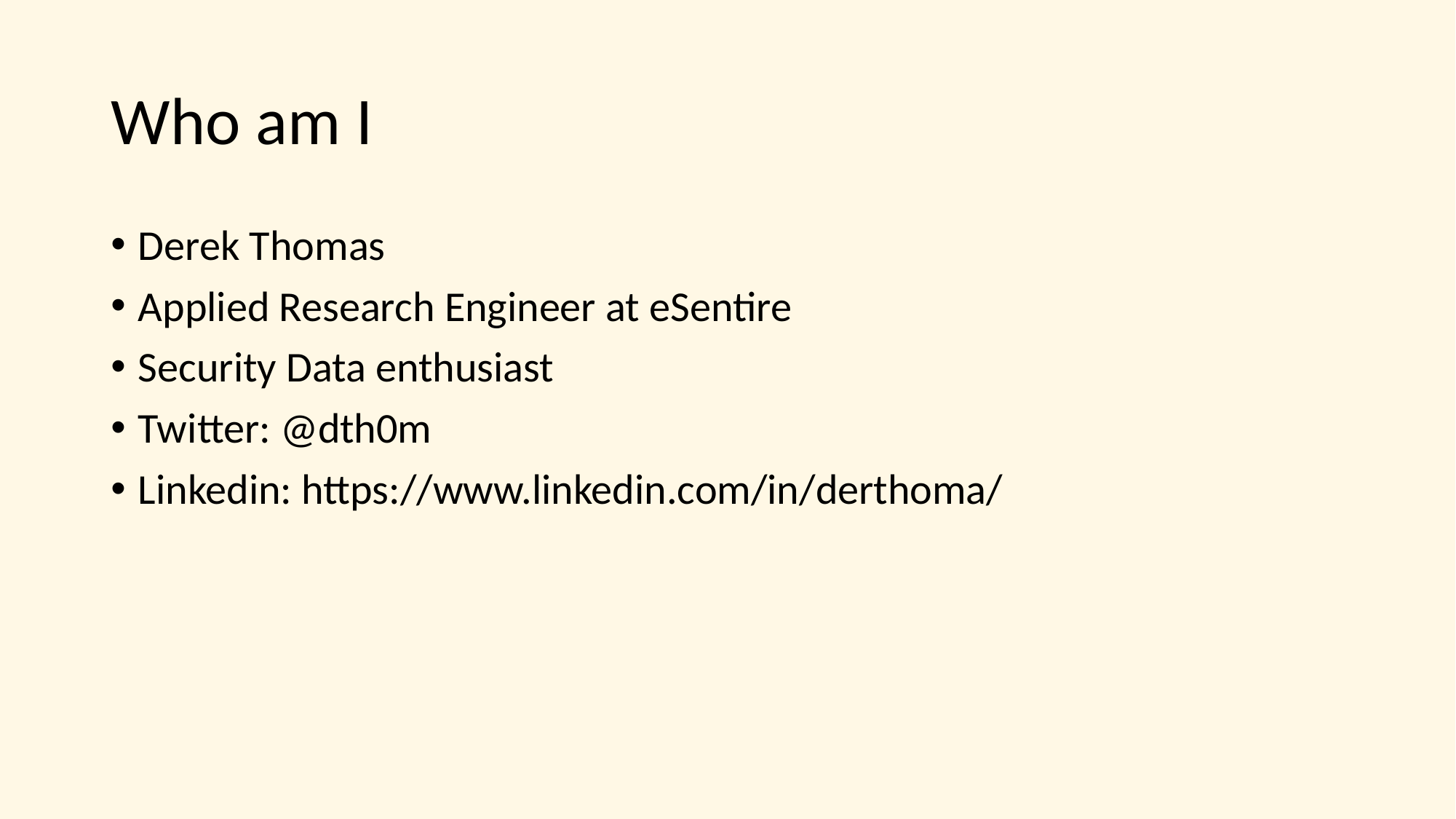

# Who am I
Derek Thomas
Applied Research Engineer at eSentire
Security Data enthusiast
Twitter: @dth0m
Linkedin: https://www.linkedin.com/in/derthoma/